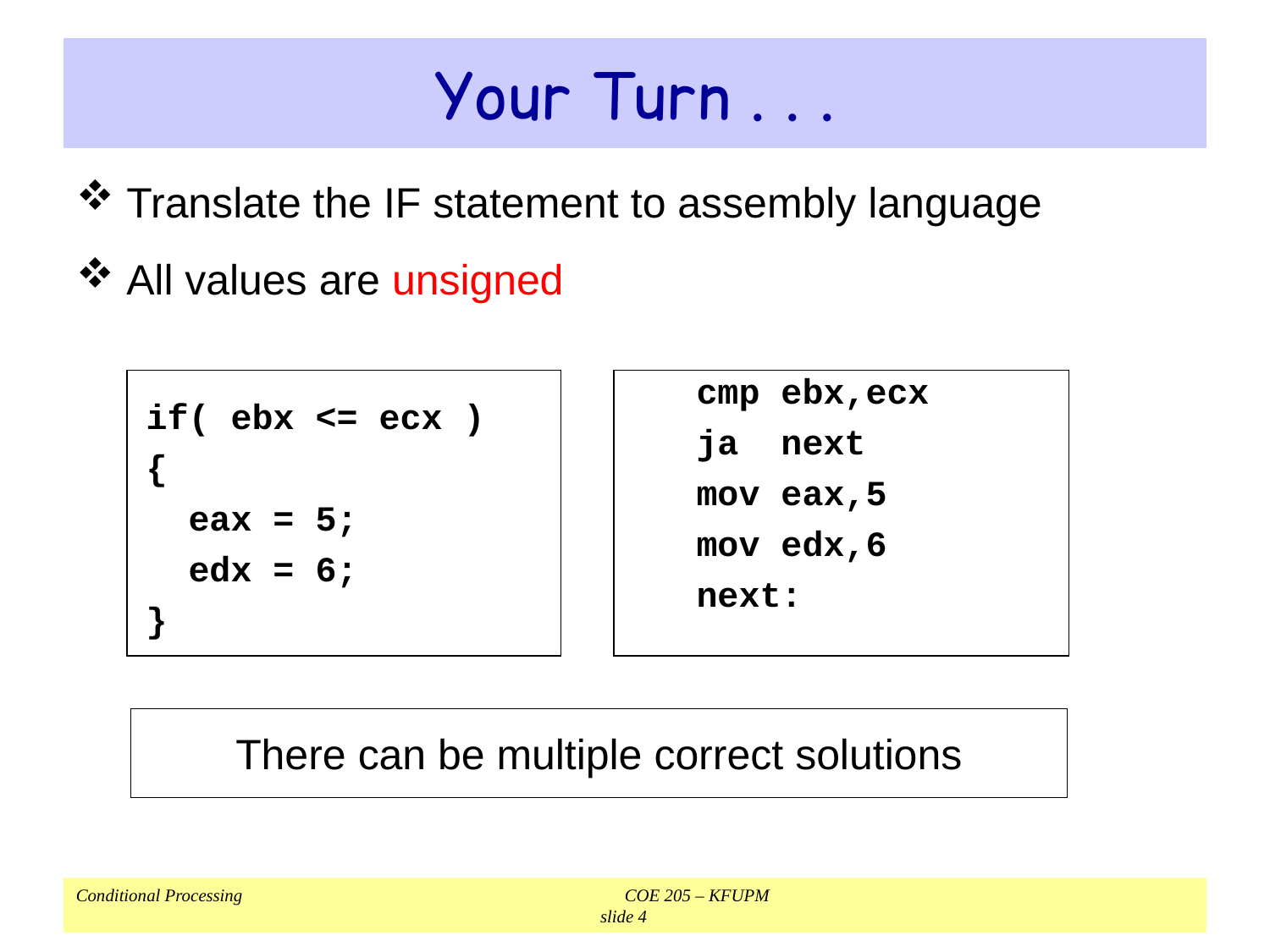

# Your Turn . . .
Translate the IF statement to assembly language
All values are unsigned
if( ebx <= ecx )
{
  eax = 5;
  edx = 6;
}
cmp ebx,ecx
ja  next
mov eax,5
mov edx,6
next:
There can be multiple correct solutions